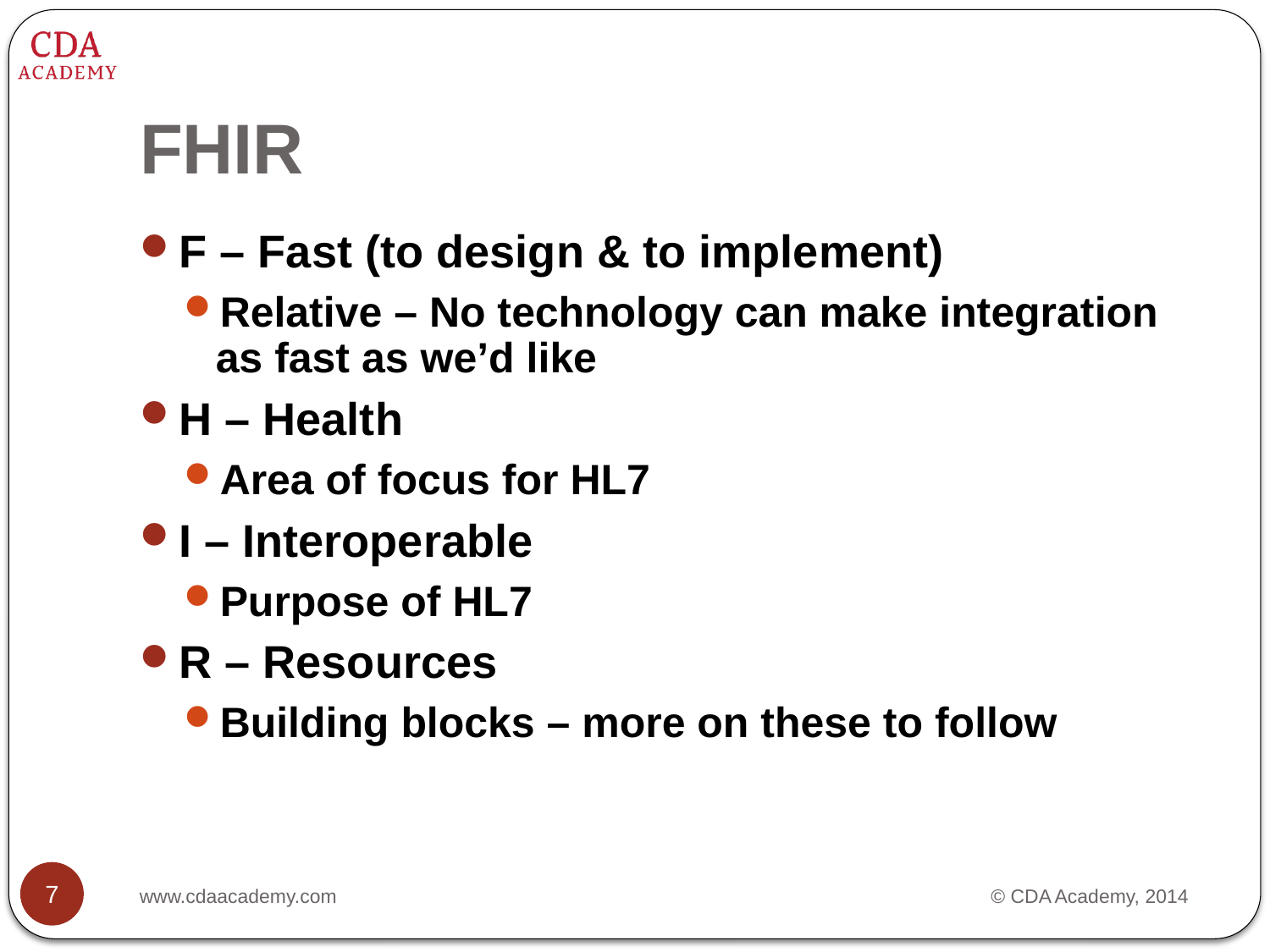

# FHIR
F – Fast (to design & to implement)
Relative – No technology can make integration as fast as we’d like
H – Health
Area of focus for HL7
I – Interoperable
Purpose of HL7
R – Resources
Building blocks – more on these to follow

7
www.cdaacademy.com
© CDA Academy, 2014